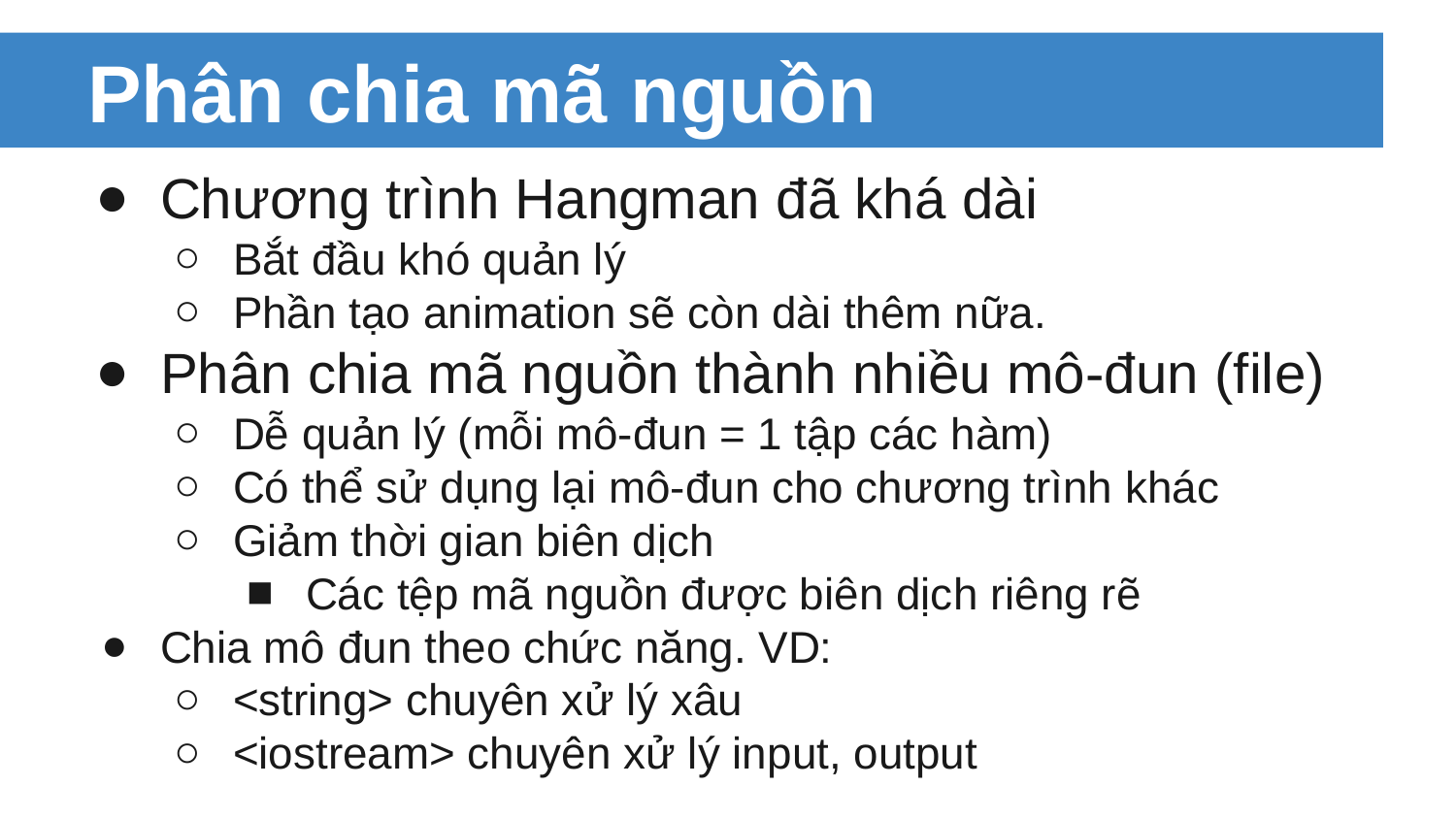

# Phân chia mã nguồn
Chương trình Hangman đã khá dài
Bắt đầu khó quản lý
Phần tạo animation sẽ còn dài thêm nữa.
Phân chia mã nguồn thành nhiều mô-đun (file)
Dễ quản lý (mỗi mô-đun = 1 tập các hàm)
Có thể sử dụng lại mô-đun cho chương trình khác
Giảm thời gian biên dịch
Các tệp mã nguồn được biên dịch riêng rẽ
Chia mô đun theo chức năng. VD:
<string> chuyên xử lý xâu
<iostream> chuyên xử lý input, output